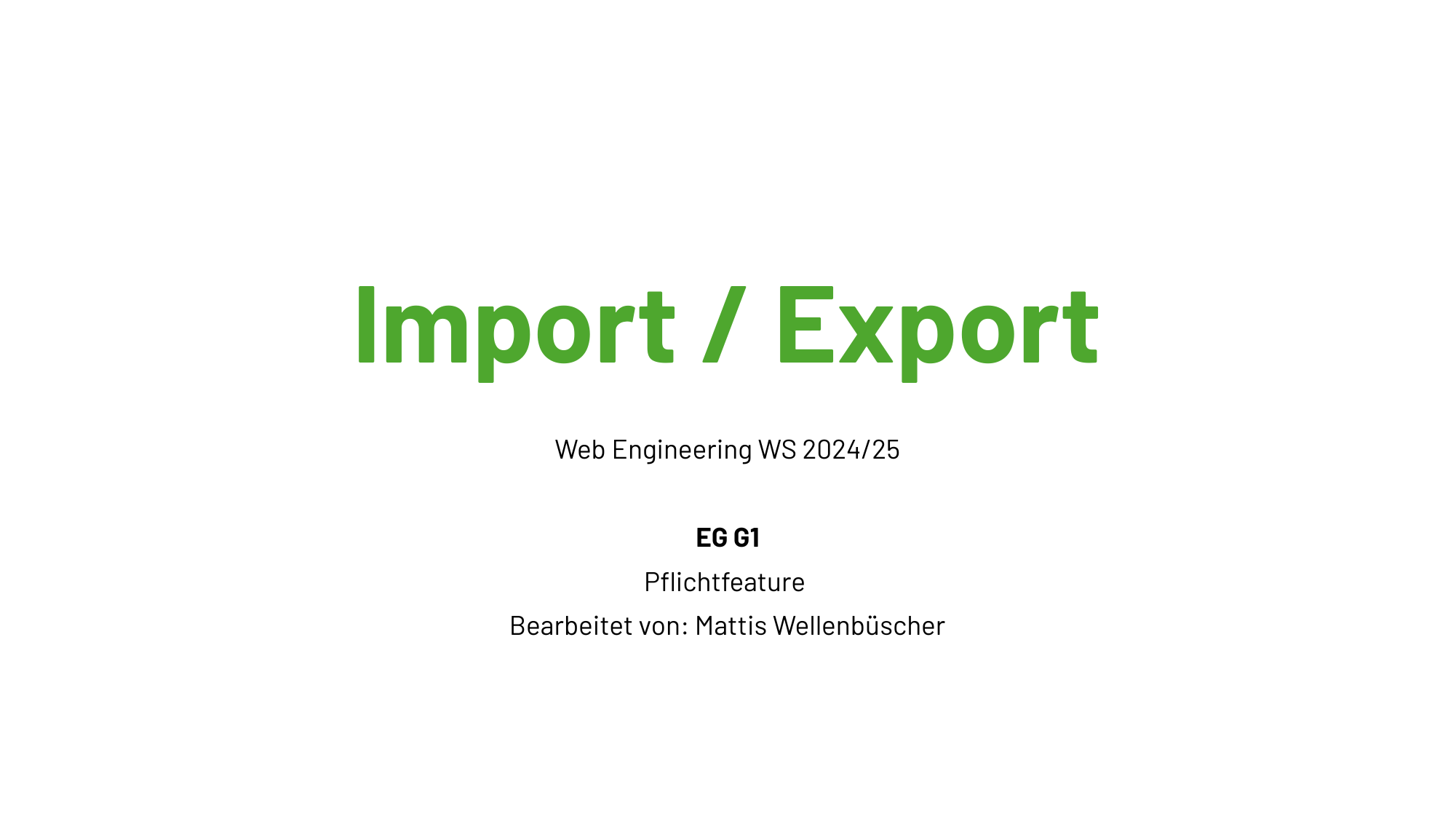

# Import / Export
Web Engineering WS 2024/25

EG G1
Pflichtfeature
Bearbeitet von: Mattis Wellenbüscher